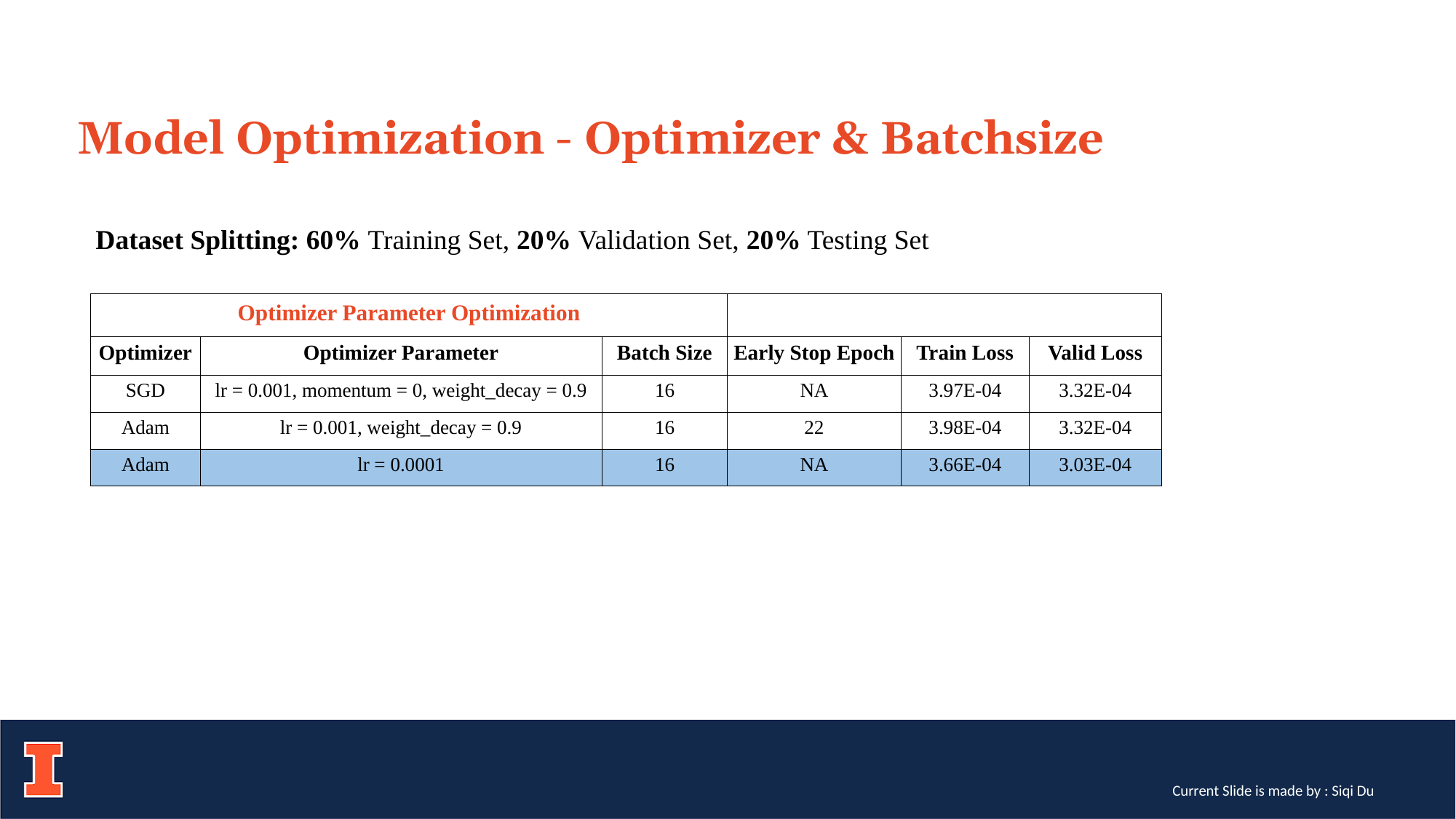

Model Optimization - Optimizer & Batchsize
Dataset Splitting: 60% Training Set, 20% Validation Set, 20% Testing Set
| Optimizer Parameter Optimization |  |  |  |  |  |
| --- | --- | --- | --- | --- | --- |
| Optimizer | Optimizer Parameter | Batch Size | Early Stop Epoch | Train Loss | Valid Loss |
| SGD | lr = 0.001, momentum = 0, weight\_decay = 0.9 | 16 | NA | 3.97E-04 | 3.32E-04 |
| Adam | lr = 0.001, weight\_decay = 0.9 | 16 | 22 | 3.98E-04 | 3.32E-04 |
| Adam | lr = 0.0001 | 16 | NA | 3.66E-04 | 3.03E-04 |
Current Slide is made by : Siqi Du